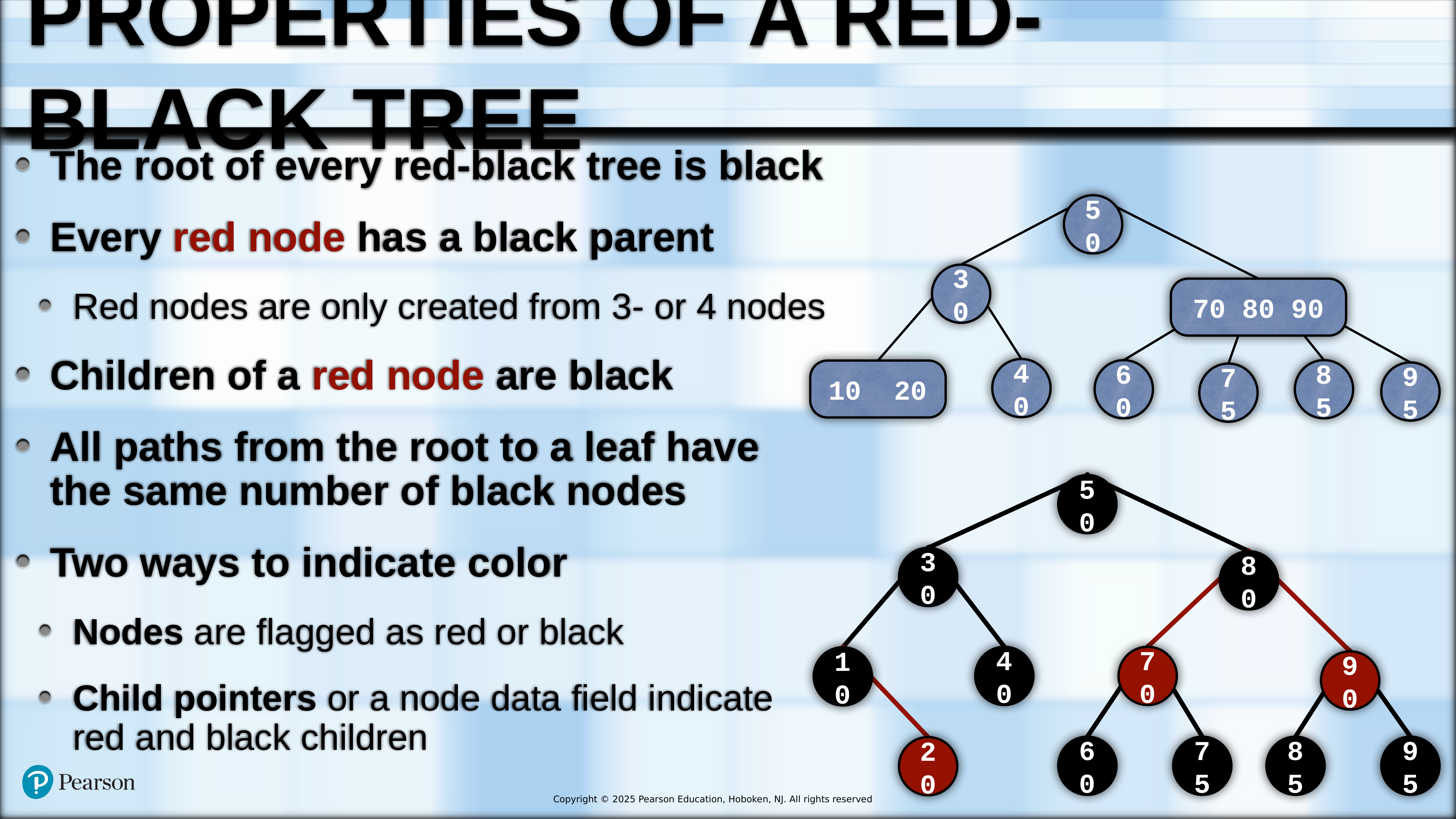

# Properties of a Red-Black Tree
The root of every red-black tree is black
Every red node has a black parent
Red nodes are only created from 3- or 4 nodes
Children of a red node are black
All paths from the root to a leaf have the same number of black nodes
Two ways to indicate color
Nodes are flagged as red or black
Child pointers or a node data field indicate red and black children
50
30
70 80 90
40
60
85
10  20
95
75
50
30
80
40
70
10
90
60
75
85
95
20